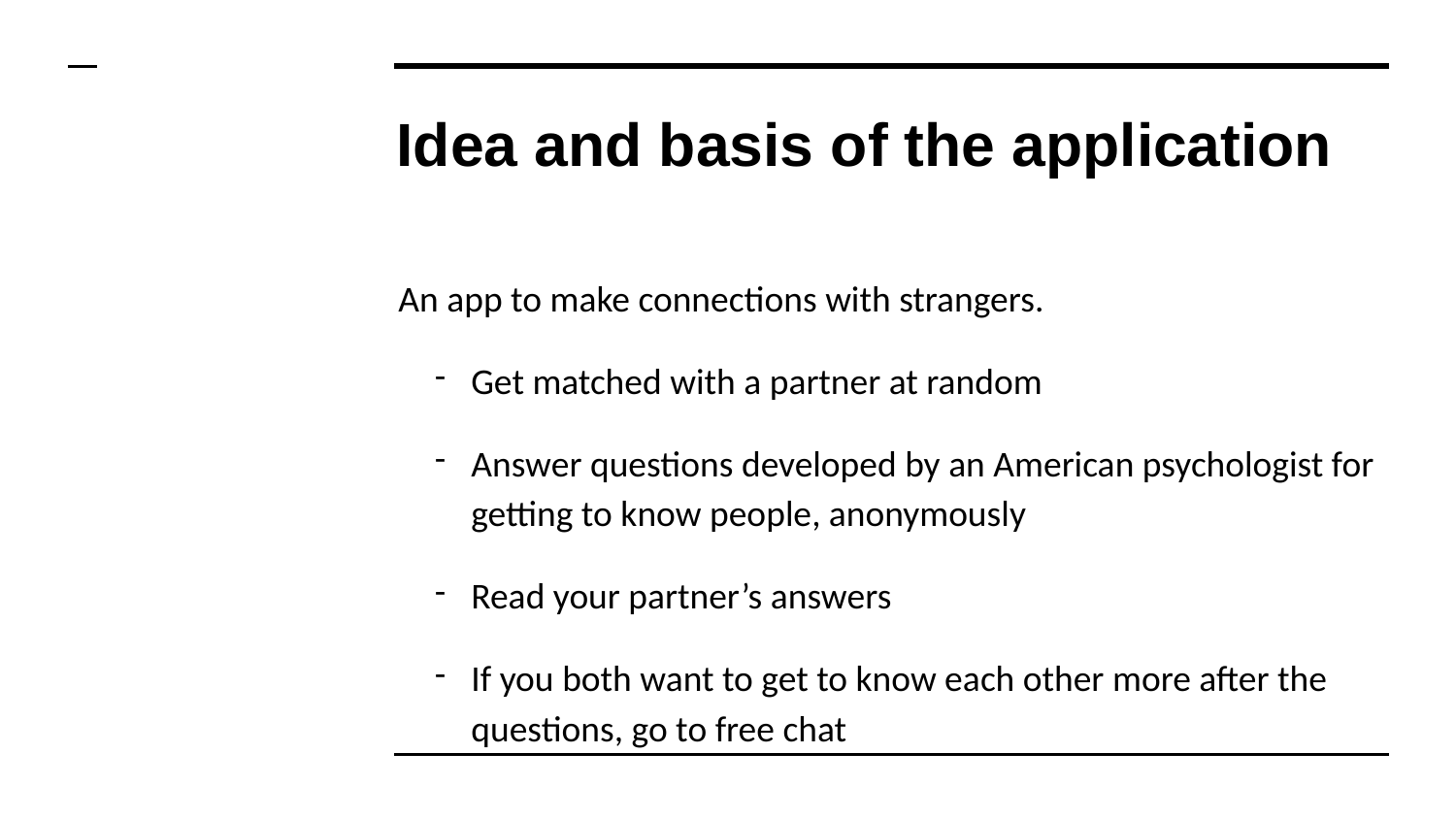

# Idea and basis of the application
An app to make connections with strangers.
Get matched with a partner at random
Answer questions developed by an American psychologist for getting to know people, anonymously
Read your partner’s answers
If you both want to get to know each other more after the questions, go to free chat